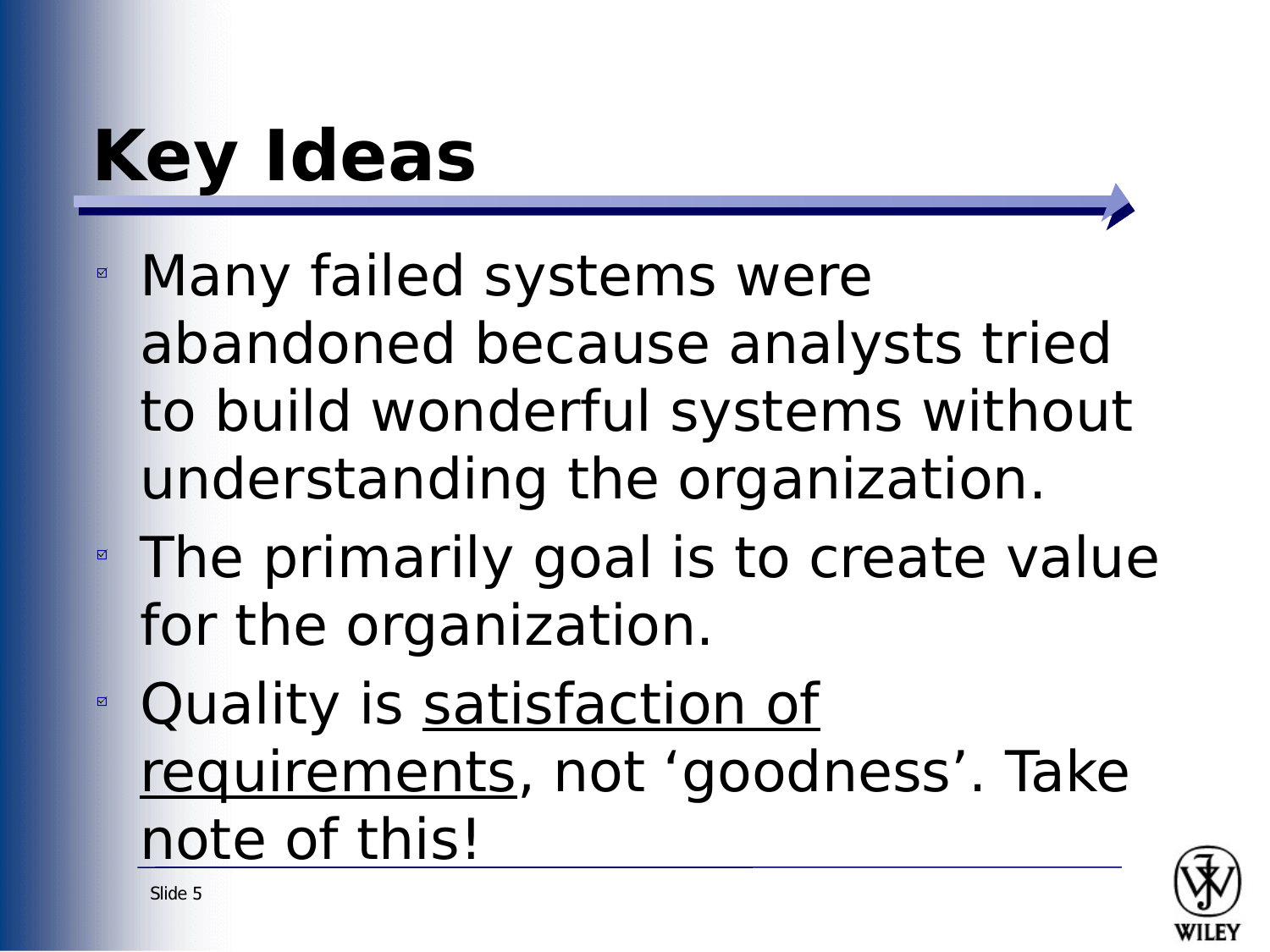

# Key Ideas
Many failed systems were abandoned because analysts tried to build wonderful systems without understanding the organization.
The primarily goal is to create value for the organization.
Quality is satisfaction of requirements, not ‘goodness’. Take note of this!
Slide 5